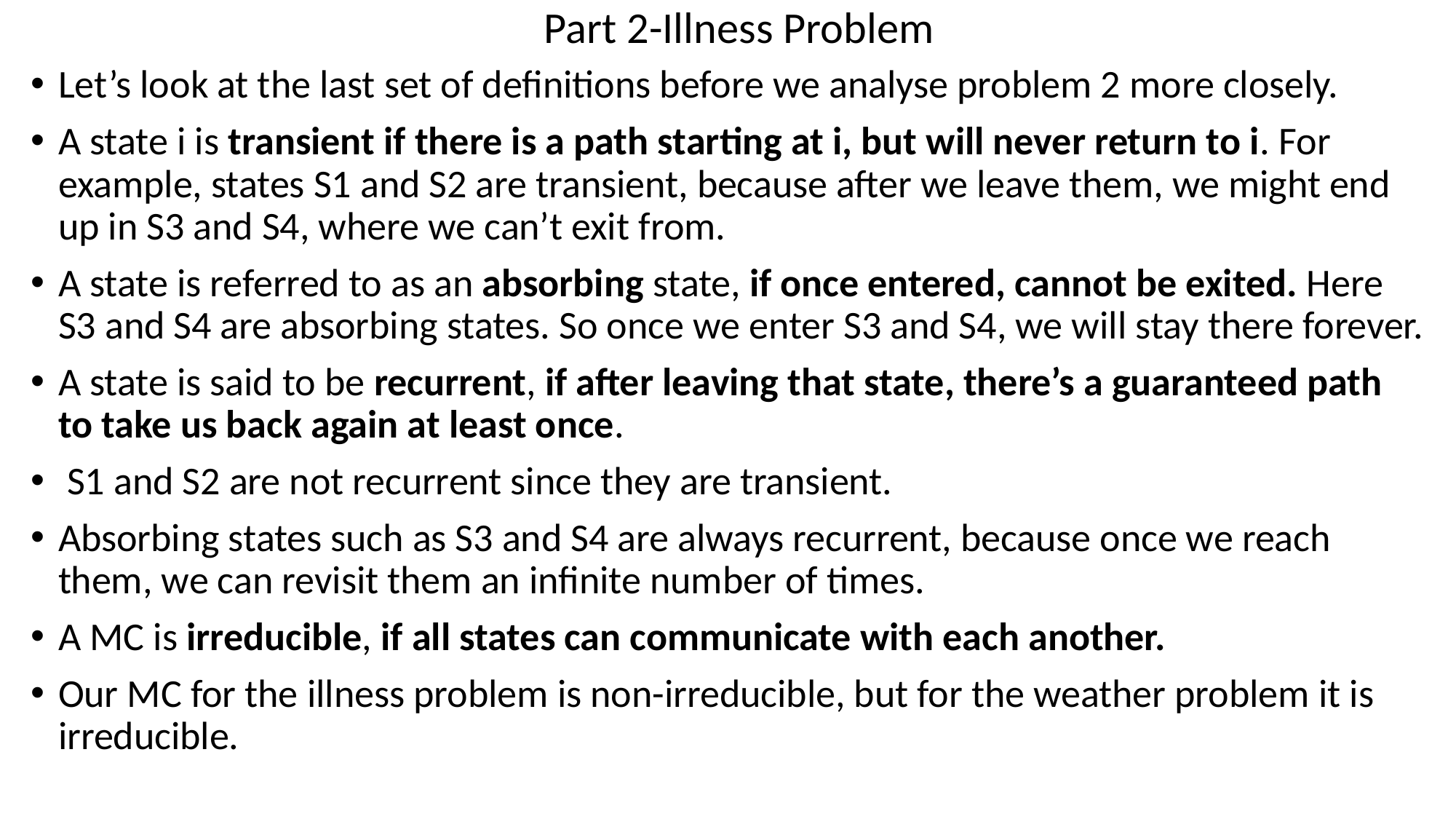

# Part 2-Illness Problem
Let’s look at the last set of definitions before we analyse problem 2 more closely.
A state i is transient if there is a path starting at i, but will never return to i. For example, states S1 and S2 are transient, because after we leave them, we might end up in S3 and S4, where we can’t exit from.
A state is referred to as an absorbing state, if once entered, cannot be exited. Here S3 and S4 are absorbing states. So once we enter S3 and S4, we will stay there forever.
A state is said to be recurrent, if after leaving that state, there’s a guaranteed path to take us back again at least once.
 S1 and S2 are not recurrent since they are transient.
Absorbing states such as S3 and S4 are always recurrent, because once we reach them, we can revisit them an infinite number of times.
A MC is irreducible, if all states can communicate with each another.
Our MC for the illness problem is non-irreducible, but for the weather problem it is irreducible.